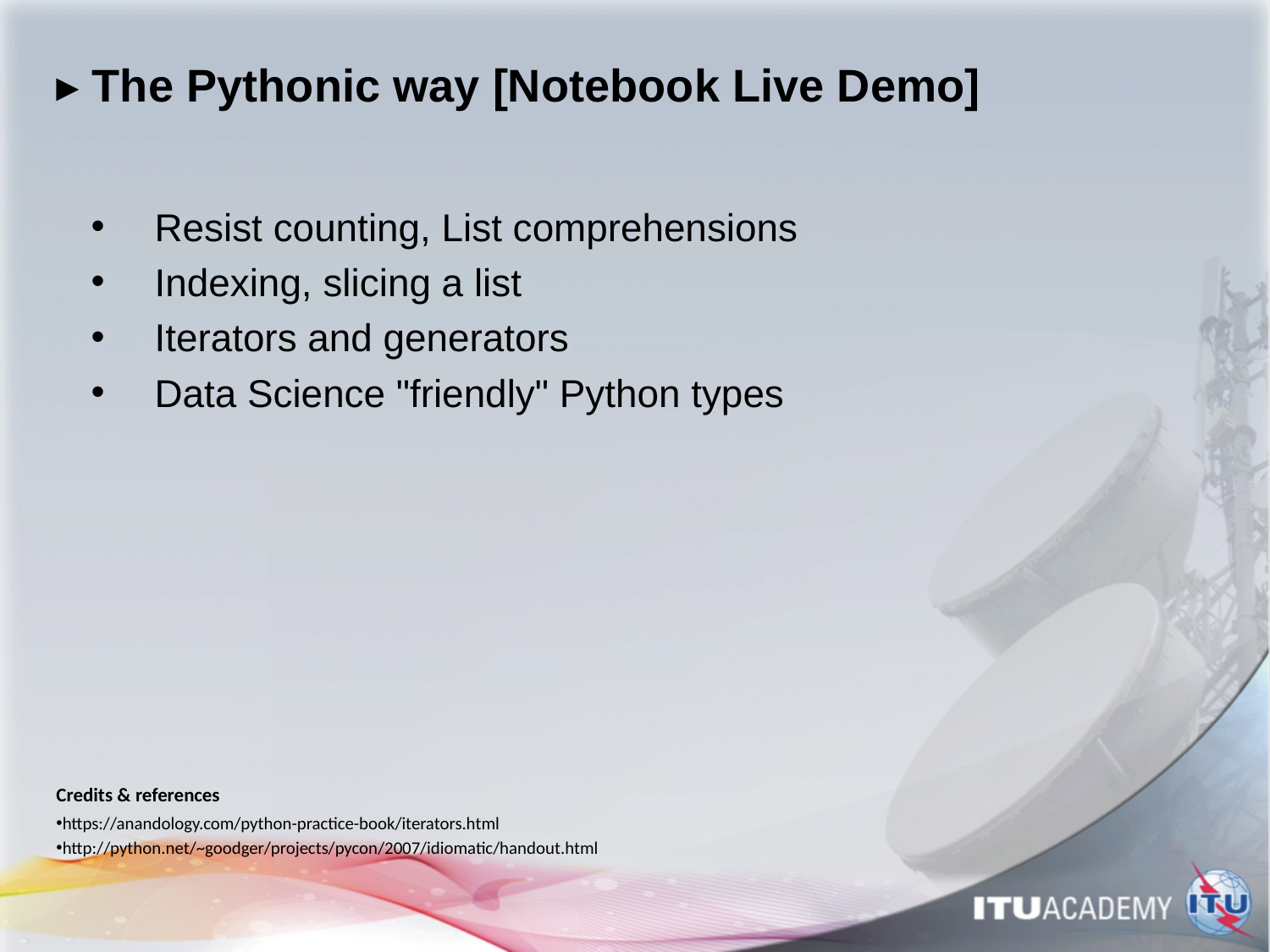

# ▸ The Pythonic way [Notebook Live Demo]
Resist counting, List comprehensions
Indexing, slicing a list
Iterators and generators
Data Science "friendly" Python types
Credits & references
https://anandology.com/python-practice-book/iterators.html
http://python.net/~goodger/projects/pycon/2007/idiomatic/handout.html